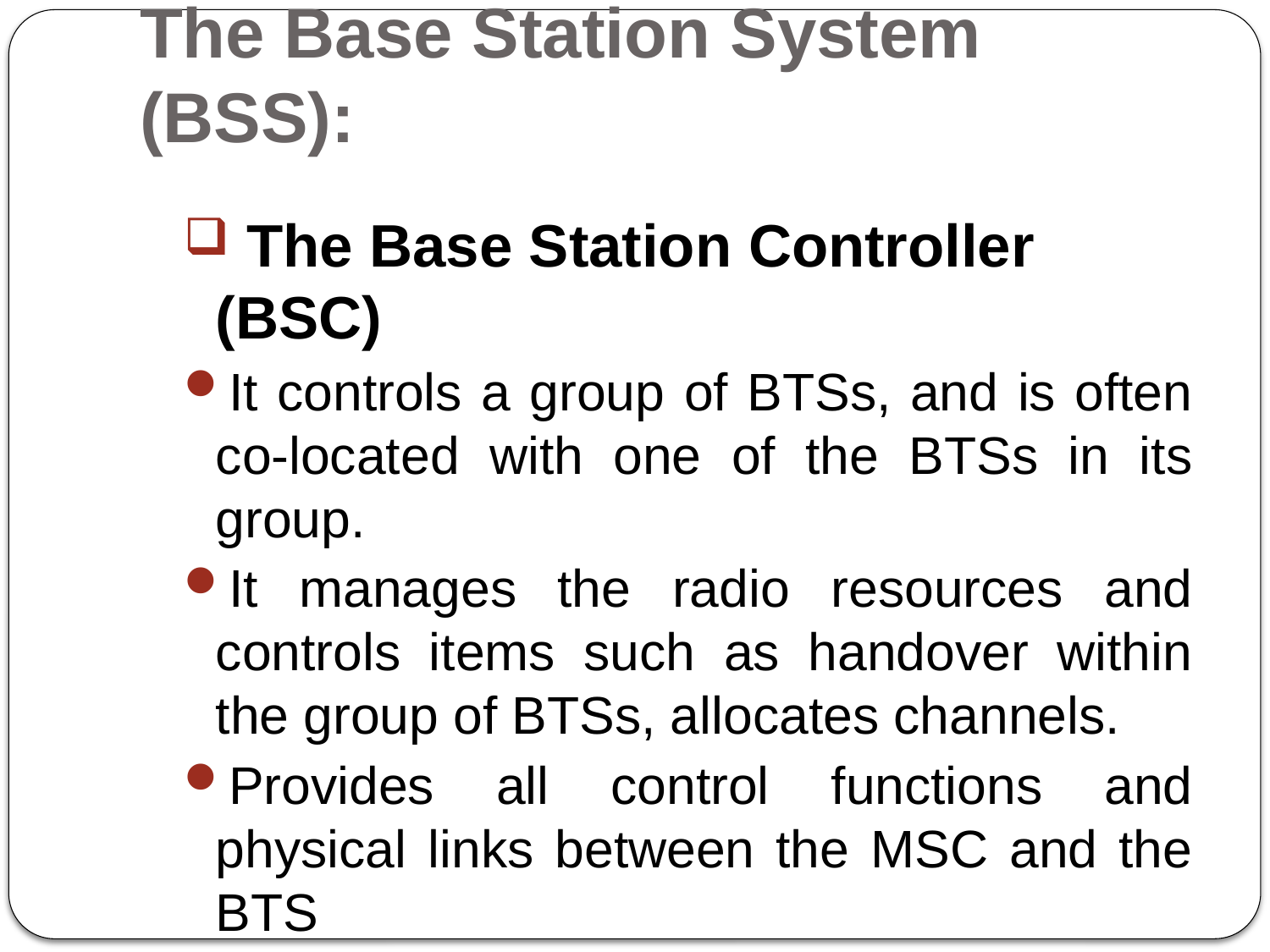

# The Base Station System (BSS):
 The Base Station Controller (BSC)
It controls a group of BTSs, and is often co-located with one of the BTSs in its group.
It manages the radio resources and controls items such as handover within the group of BTSs, allocates channels.
Provides all control functions and physical links between the MSC and the BTS
A group of BSCs is served by an MSC